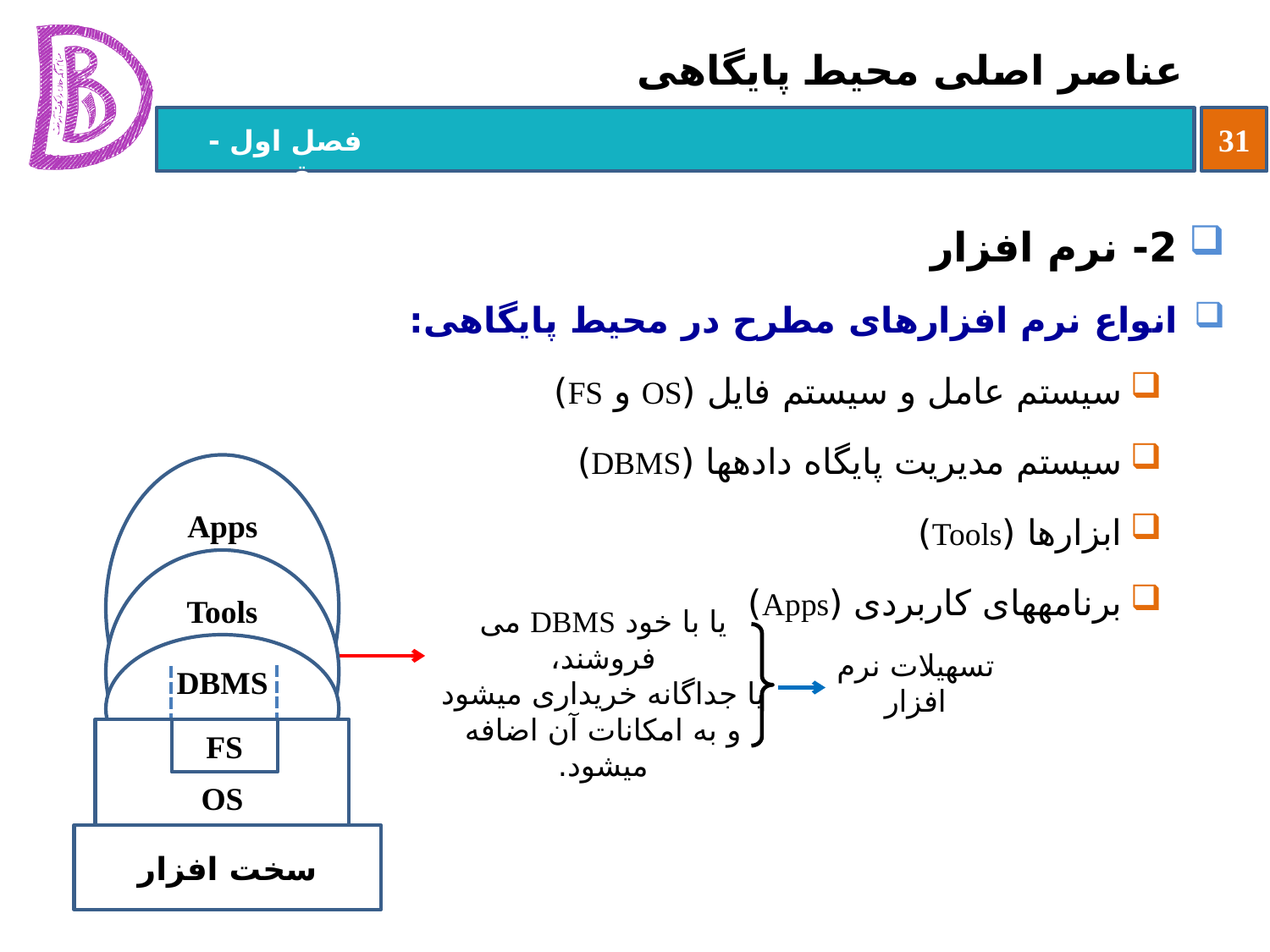

# عناصر اصلی محیط پایگاهی
2- نرم افزار
انواع نرم افزارهای مطرح در محیط پایگاهی:
سیستم عامل و سیستم فایل (OS و FS)
سیستم مدیریت پایگاه داده‏ها (DBMS)
ابزارها (Tools)
برنامه‏های کاربردی (Apps)

Apps
Tools
تسهیلات نرم افزار
یا با خود DBMS می فروشند،
یا جداگانه خریداری می‏شود و به امکانات آن اضافه می‏شود.

DBMS

OS
FS
سخت افزار